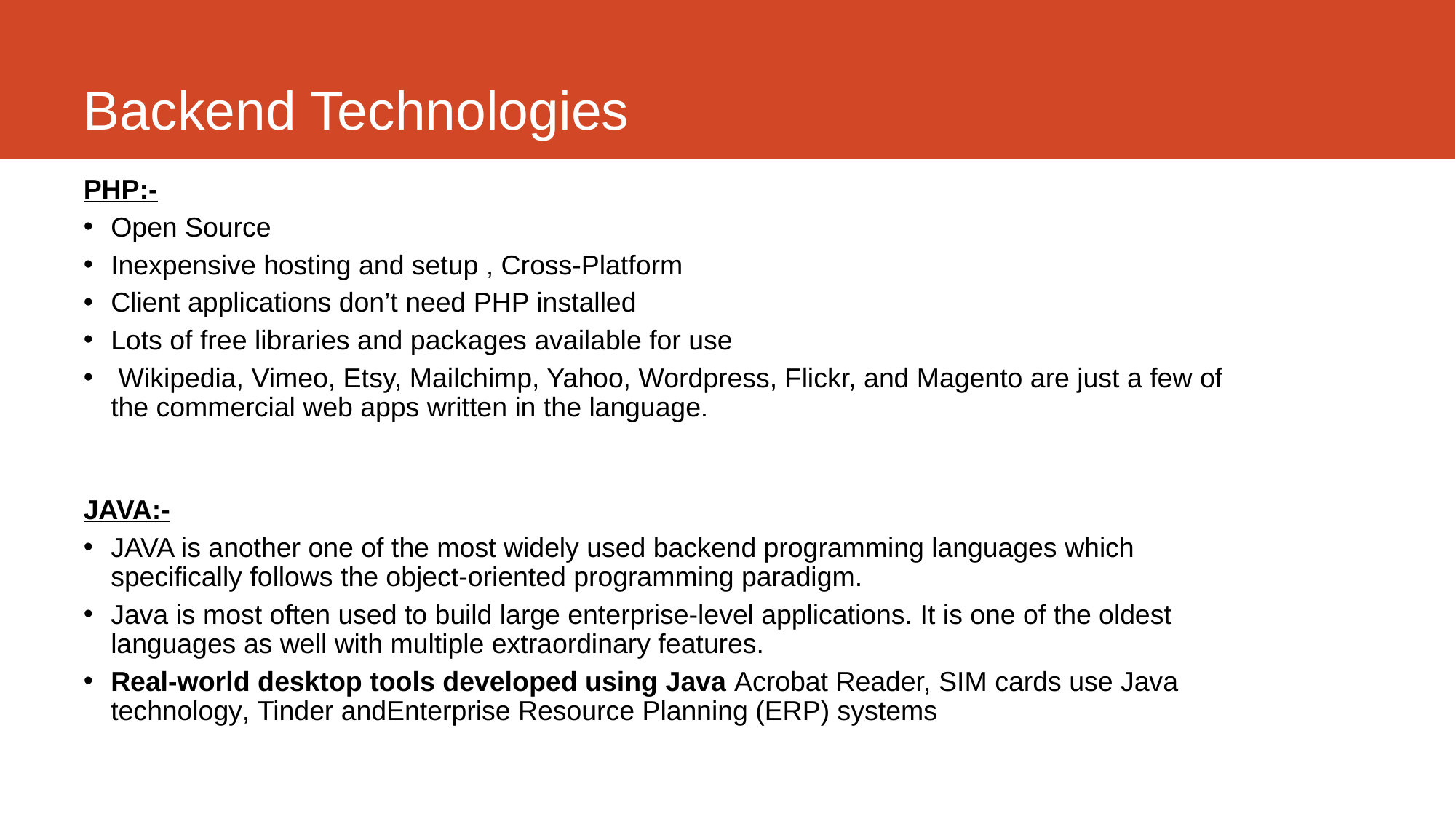

# Backend Technologies
PHP:-
Open Source
Inexpensive hosting and setup , Cross-Platform
Client applications don’t need PHP installed
Lots of free libraries and packages available for use
 Wikipedia, Vimeo, Etsy, Mailchimp, Yahoo, Wordpress, Flickr, and Magento are just a few of the commercial web apps written in the language.
JAVA:-
JAVA is another one of the most widely used backend programming languages which specifically follows the object-oriented programming paradigm.
Java is most often used to build large enterprise-level applications. It is one of the oldest languages as well with multiple extraordinary features.
Real-world desktop tools developed using Java Acrobat Reader, SIM cards use Java technology, Tinder andEnterprise Resource Planning (ERP) systems